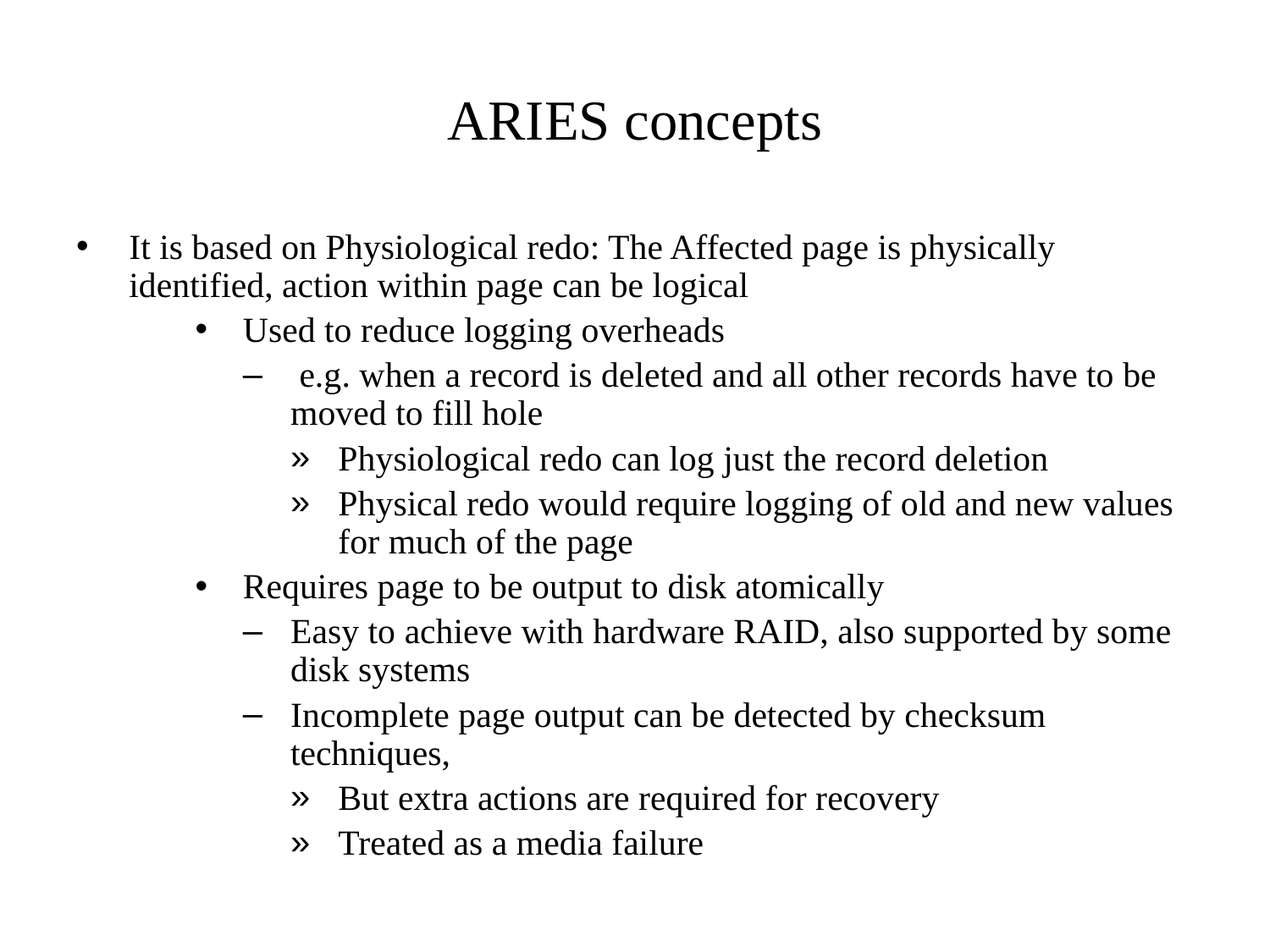

# ARIES concepts
It is based on Physiological redo: The Affected page is physically identified, action within page can be logical
Used to reduce logging overheads
 e.g. when a record is deleted and all other records have to be moved to fill hole
Physiological redo can log just the record deletion
Physical redo would require logging of old and new values for much of the page
Requires page to be output to disk atomically
Easy to achieve with hardware RAID, also supported by some disk systems
Incomplete page output can be detected by checksum techniques,
But extra actions are required for recovery
Treated as a media failure